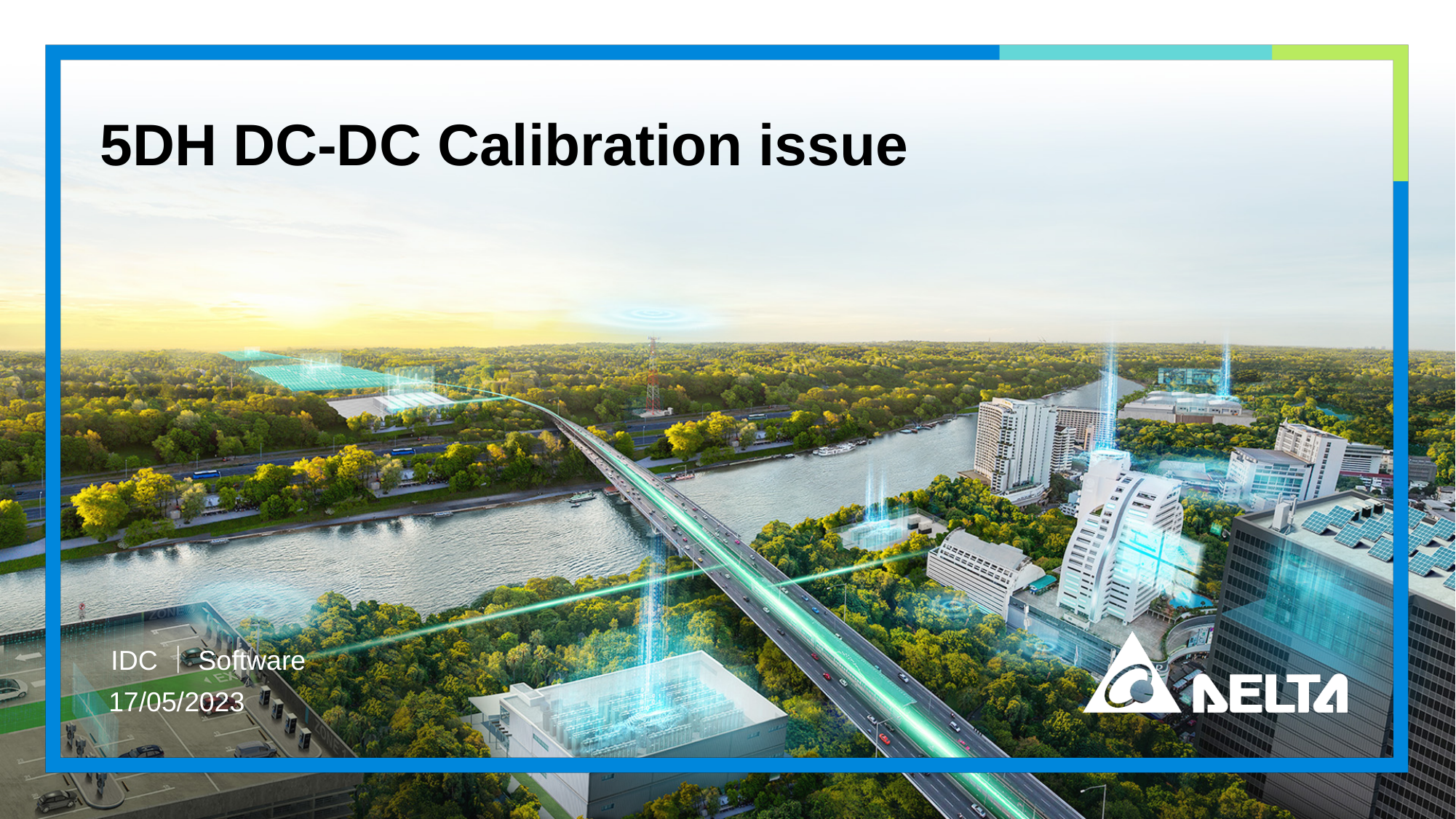

# 5DH DC-DC Calibration issue
IDC｜Software
17/05/2023